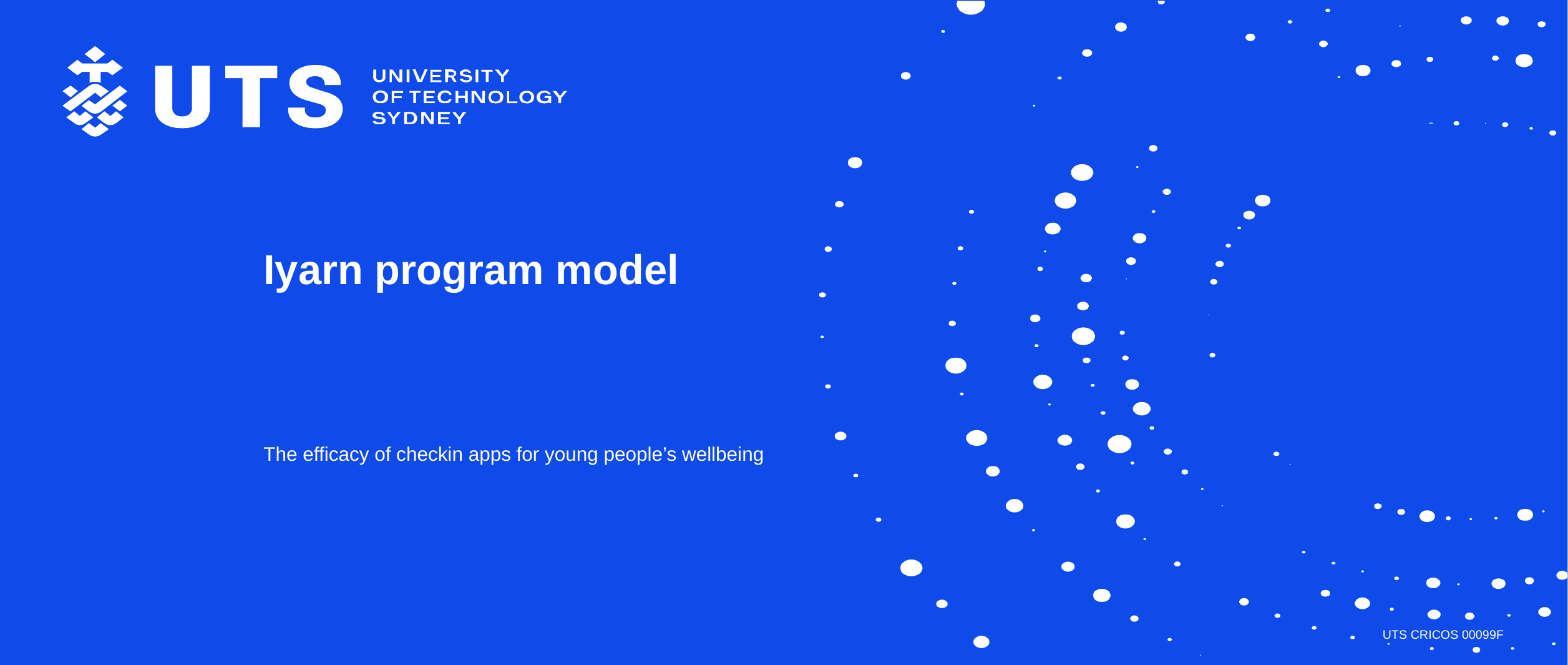

# Iyarn program model
The efficacy of checkin apps for young people’s wellbeing